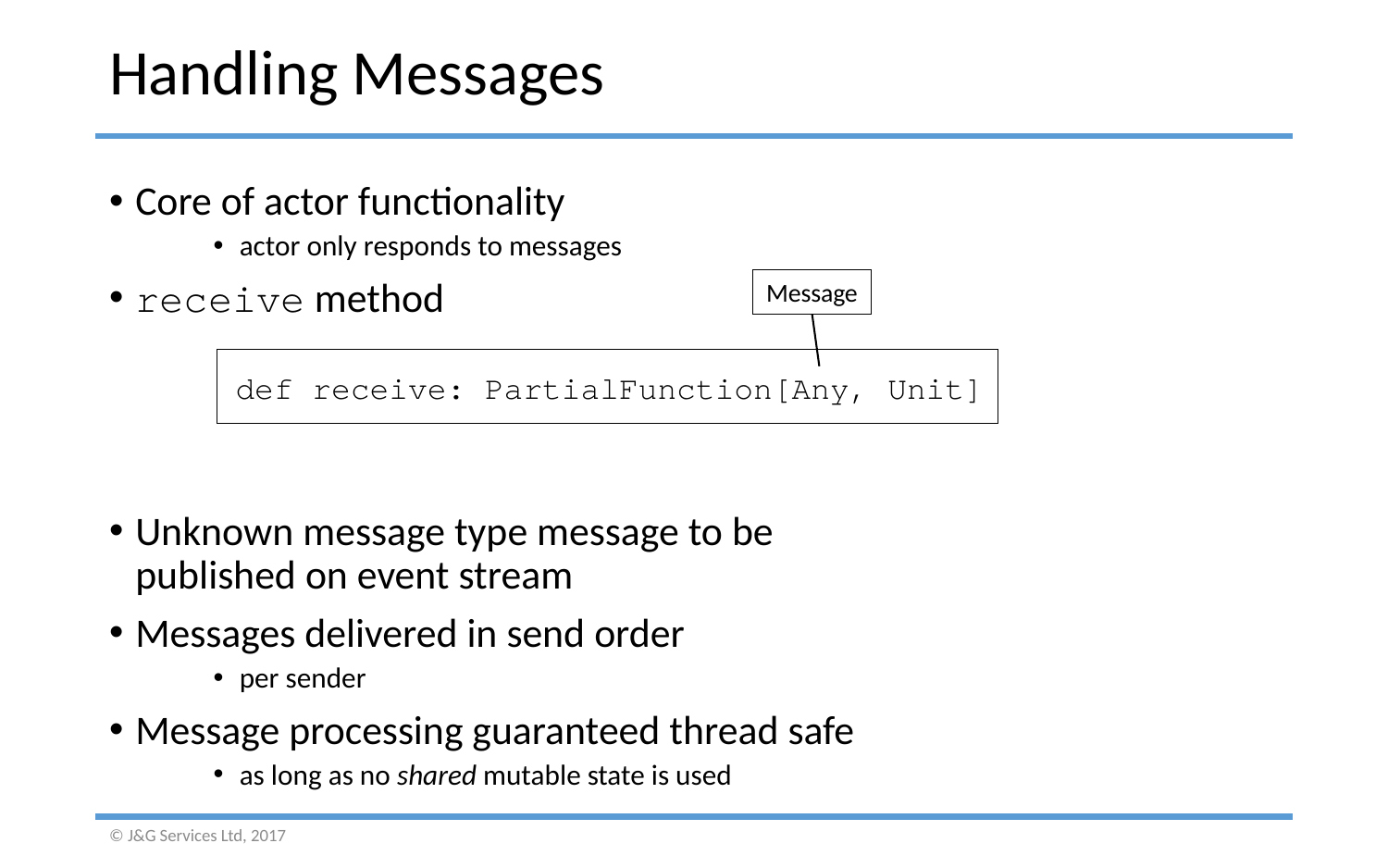

# Handling Messages
Core of actor functionality
actor only responds to messages
receive method

Unknown message type message to be
published on event stream
Messages delivered in send order
per sender
Message processing guaranteed thread safe
as long as no shared mutable state is used
Message
def receive: PartialFunction[Any, Unit]